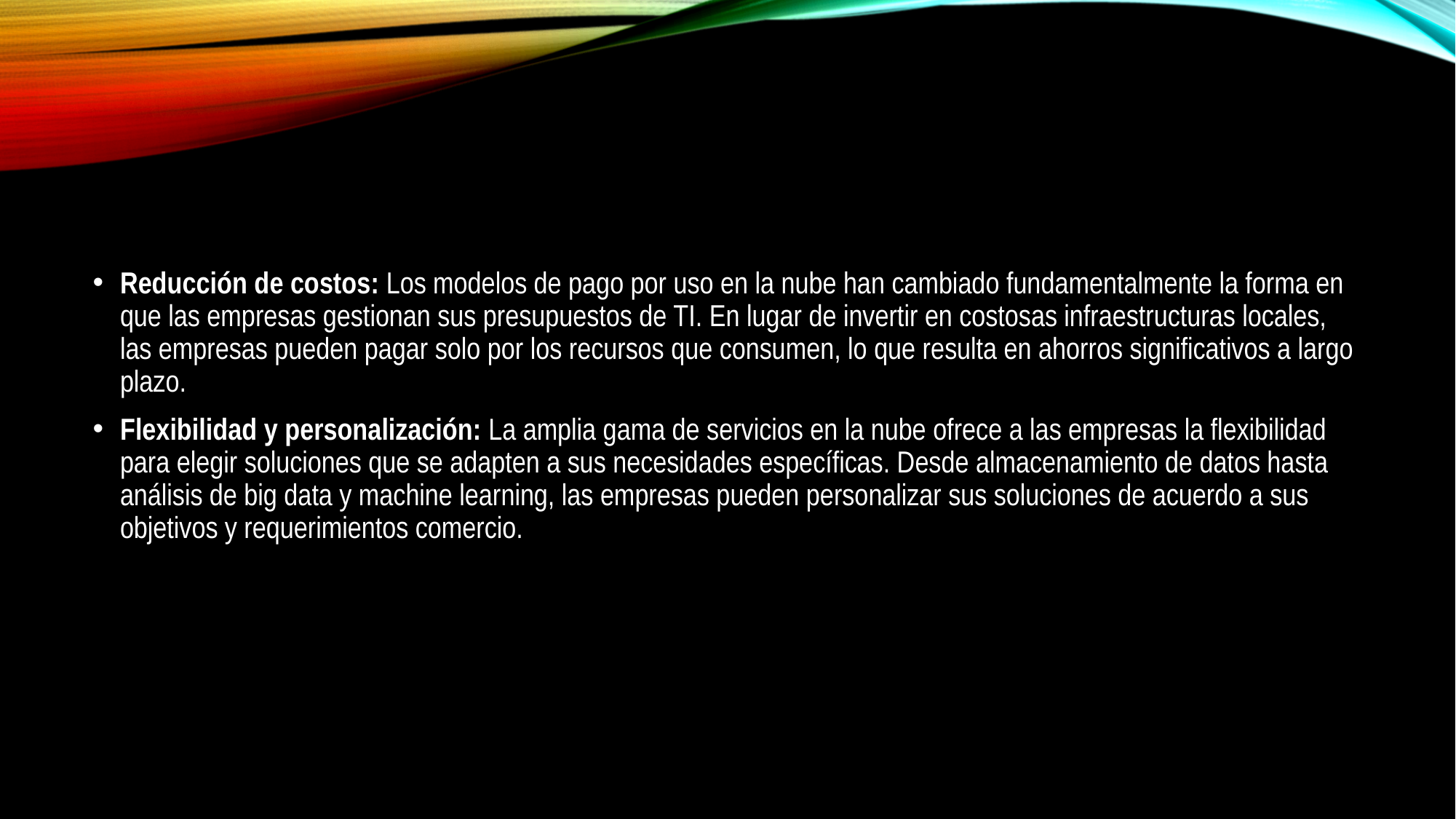

Reducción de costos: Los modelos de pago por uso en la nube han cambiado fundamentalmente la forma en que las empresas gestionan sus presupuestos de TI. En lugar de invertir en costosas infraestructuras locales, las empresas pueden pagar solo por los recursos que consumen, lo que resulta en ahorros significativos a largo plazo.
Flexibilidad y personalización: La amplia gama de servicios en la nube ofrece a las empresas la flexibilidad para elegir soluciones que se adapten a sus necesidades específicas. Desde almacenamiento de datos hasta análisis de big data y machine learning, las empresas pueden personalizar sus soluciones de acuerdo a sus objetivos y requerimientos comercio.